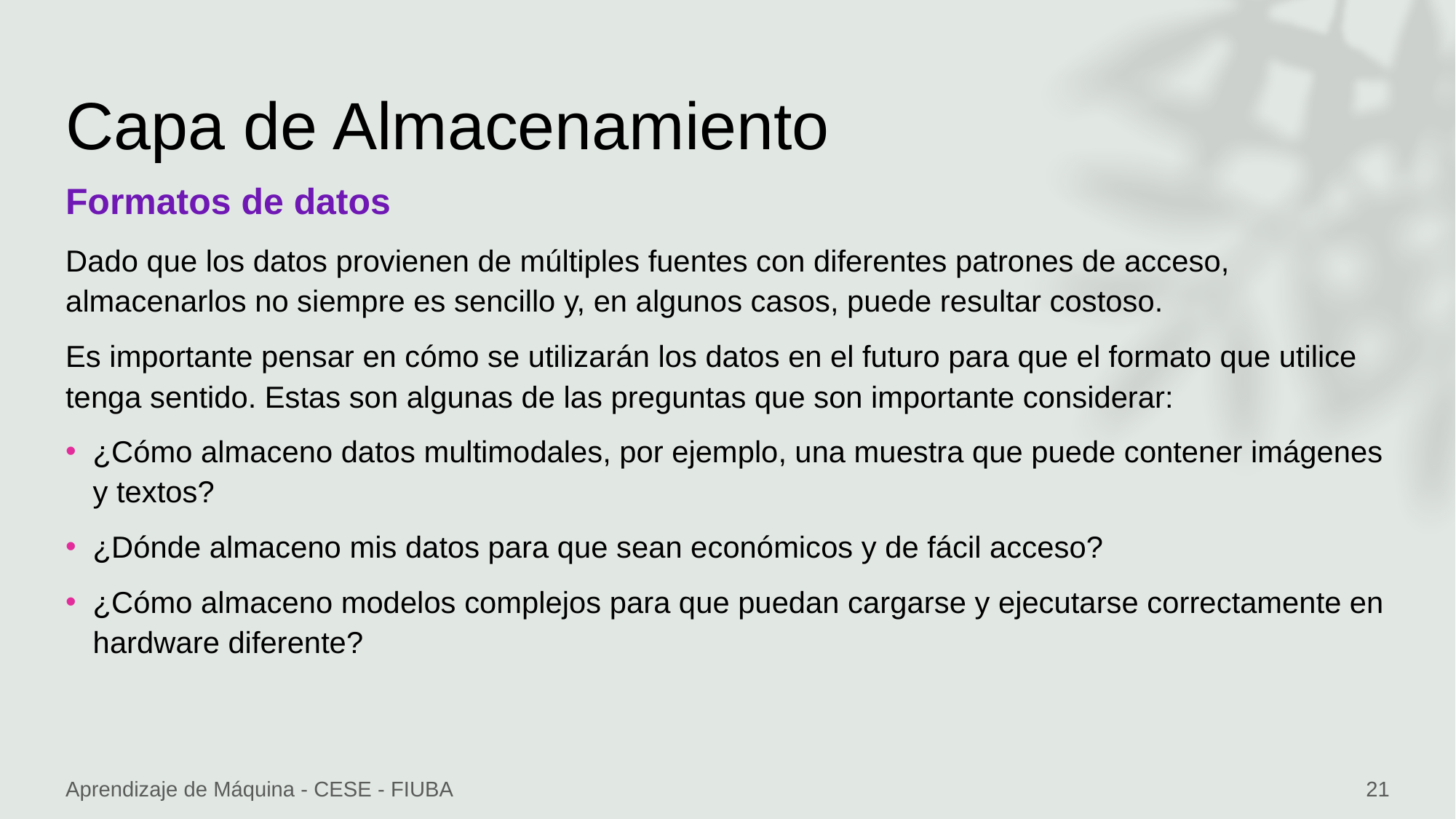

# Capa de Almacenamiento
Formatos de datos
Dado que los datos provienen de múltiples fuentes con diferentes patrones de acceso, almacenarlos no siempre es sencillo y, en algunos casos, puede resultar costoso.
Es importante pensar en cómo se utilizarán los datos en el futuro para que el formato que utilice tenga sentido. Estas son algunas de las preguntas que son importante considerar:
¿Cómo almaceno datos multimodales, por ejemplo, una muestra que puede contener imágenes y textos?
¿Dónde almaceno mis datos para que sean económicos y de fácil acceso?
¿Cómo almaceno modelos complejos para que puedan cargarse y ejecutarse correctamente en hardware diferente?
Aprendizaje de Máquina - CESE - FIUBA
21